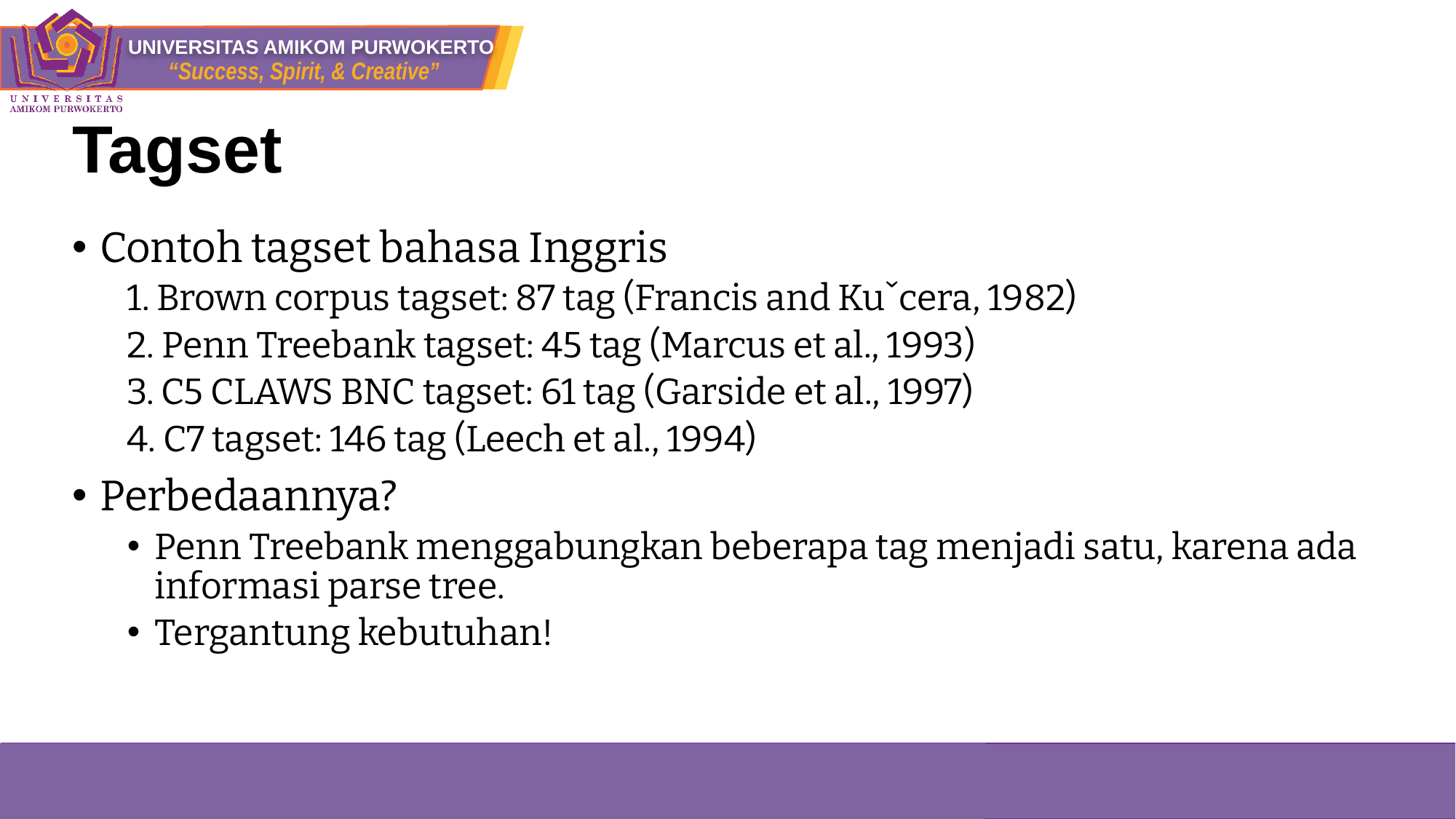

# Tagset
Contoh tagset bahasa Inggris
1. Brown corpus tagset: 87 tag (Francis and Kuˇcera, 1982)
2. Penn Treebank tagset: 45 tag (Marcus et al., 1993)
3. C5 CLAWS BNC tagset: 61 tag (Garside et al., 1997)
4. C7 tagset: 146 tag (Leech et al., 1994)
Perbedaannya?
Penn Treebank menggabungkan beberapa tag menjadi satu, karena ada informasi parse tree.
Tergantung kebutuhan!